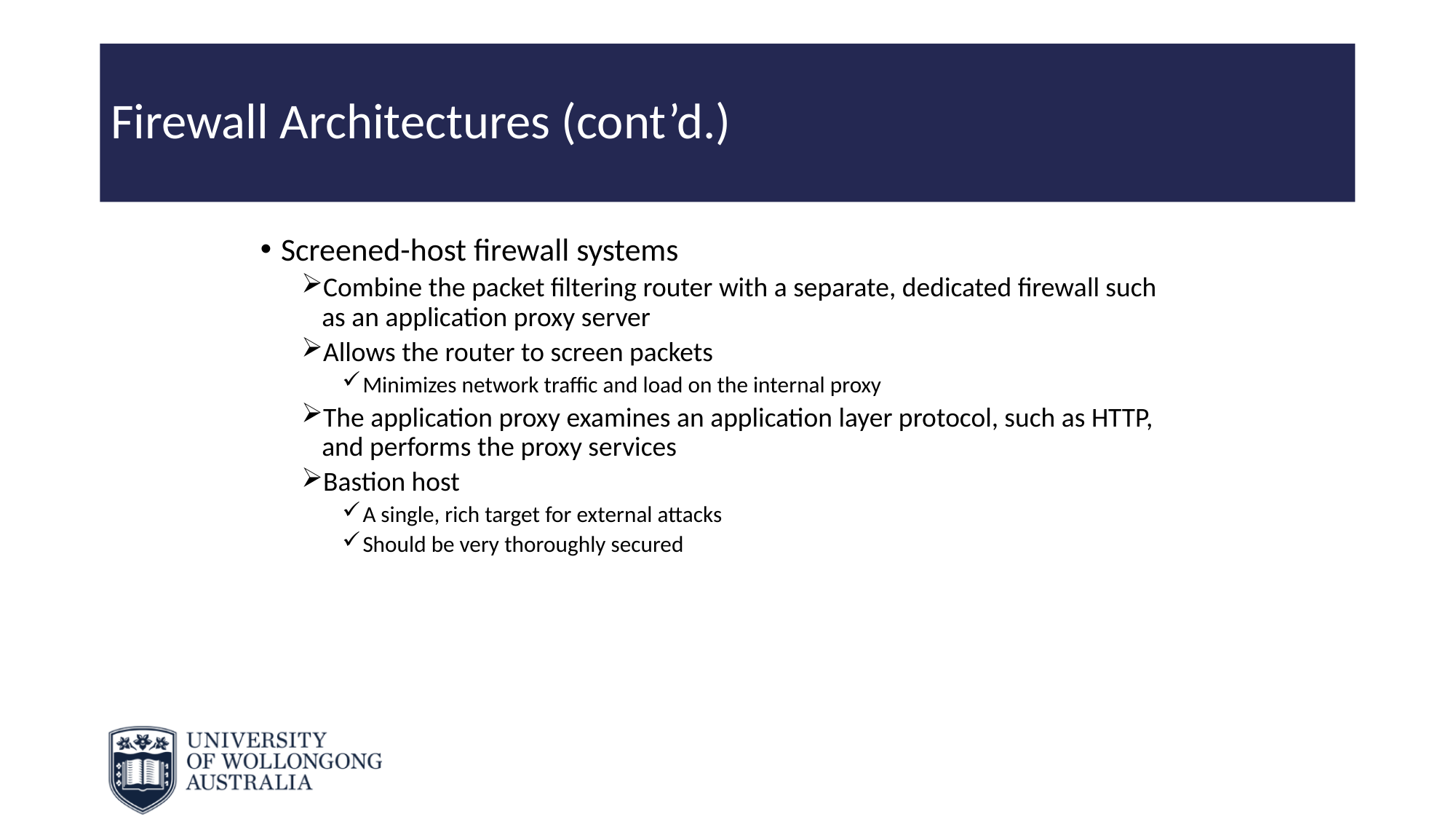

# Firewall Architectures (cont’d.)
Screened-host firewall systems
Combine the packet filtering router with a separate, dedicated firewall such as an application proxy server
Allows the router to screen packets
Minimizes network traffic and load on the internal proxy
The application proxy examines an application layer protocol, such as HTTP, and performs the proxy services
Bastion host
A single, rich target for external attacks
Should be very thoroughly secured